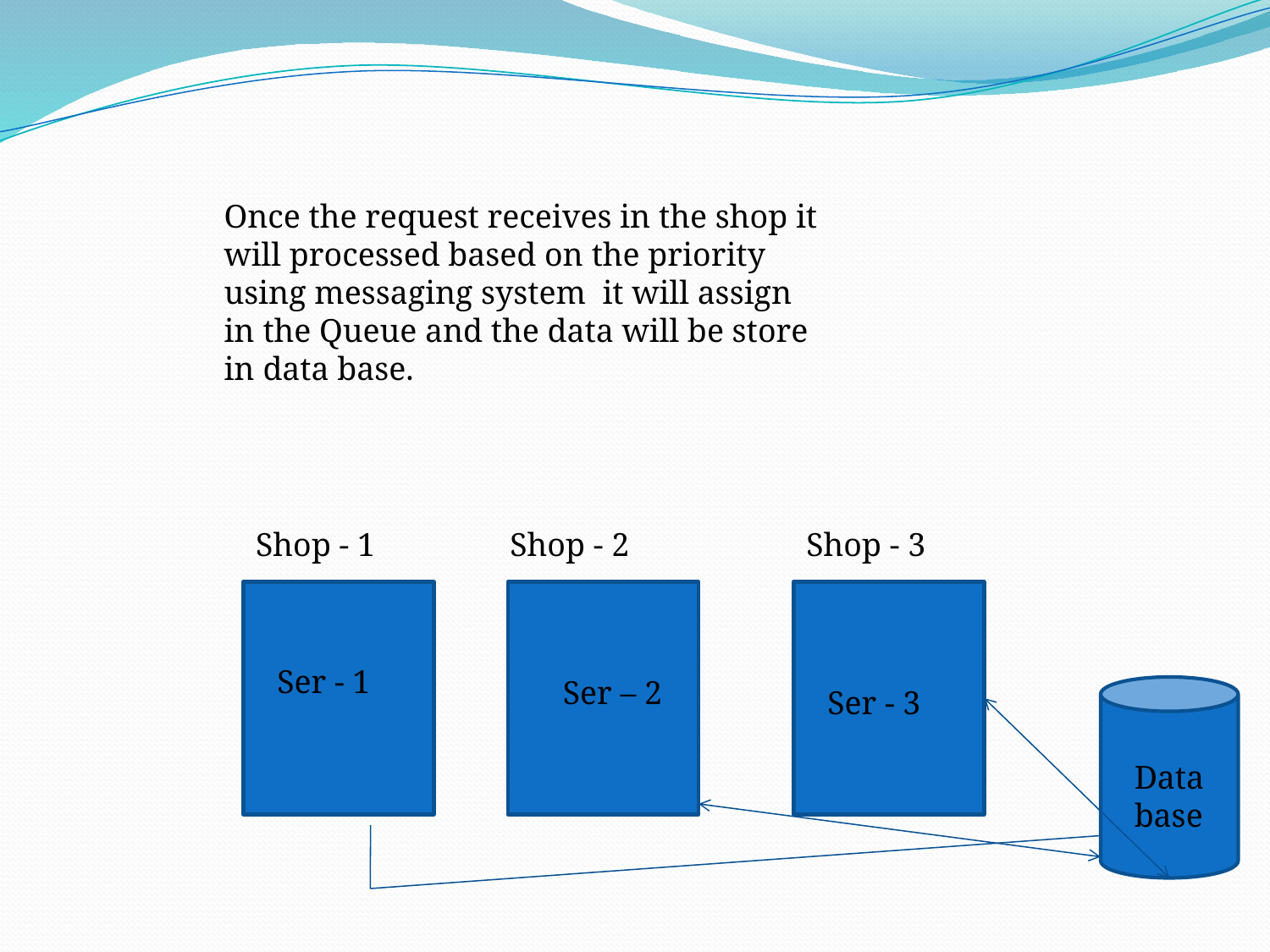

Once the request receives in the shop it will processed based on the priority using messaging system  it will assign in the Queue and the data will be store in data base.
Shop - 1
Shop - 2
Shop - 3

Ser - 1
Ser – 2
Ser - 3

Data base